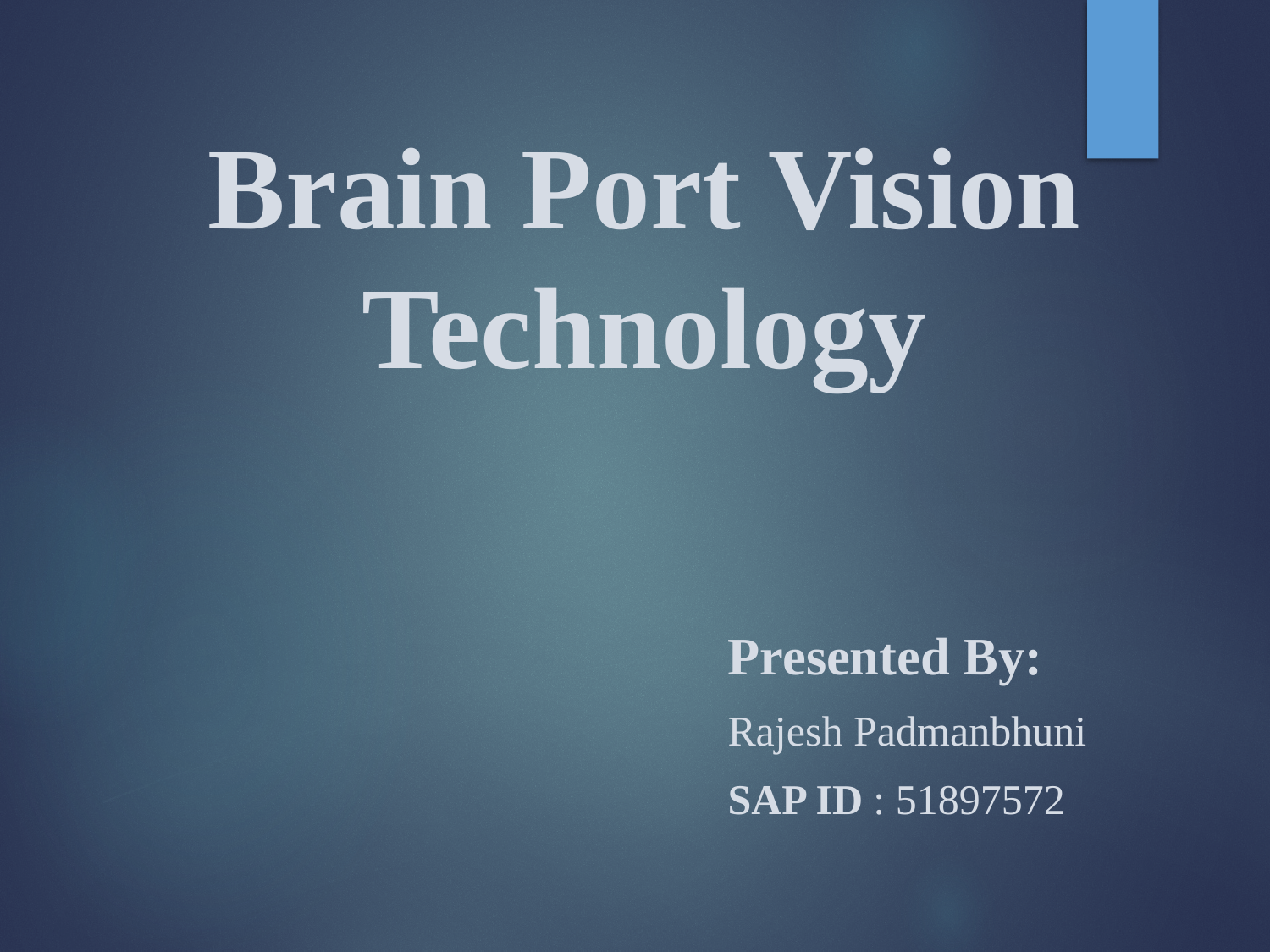

# Brain Port Vision Technology
Presented By:
Rajesh Padmanbhuni
SAP ID : 51897572